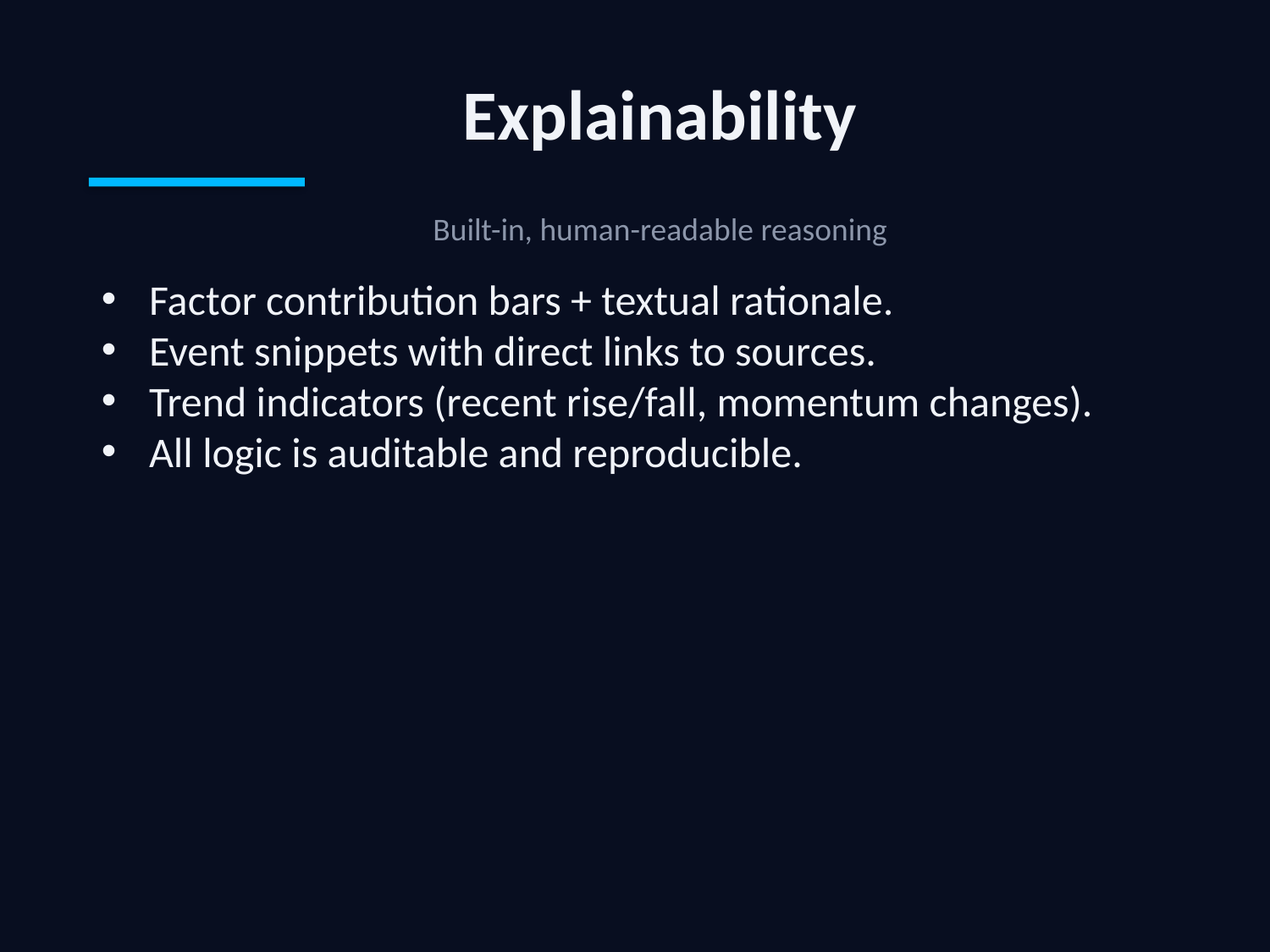

Explainability

Built-in, human-readable reasoning
Factor contribution bars + textual rationale.
Event snippets with direct links to sources.
Trend indicators (recent rise/fall, momentum changes).
All logic is auditable and reproducible.